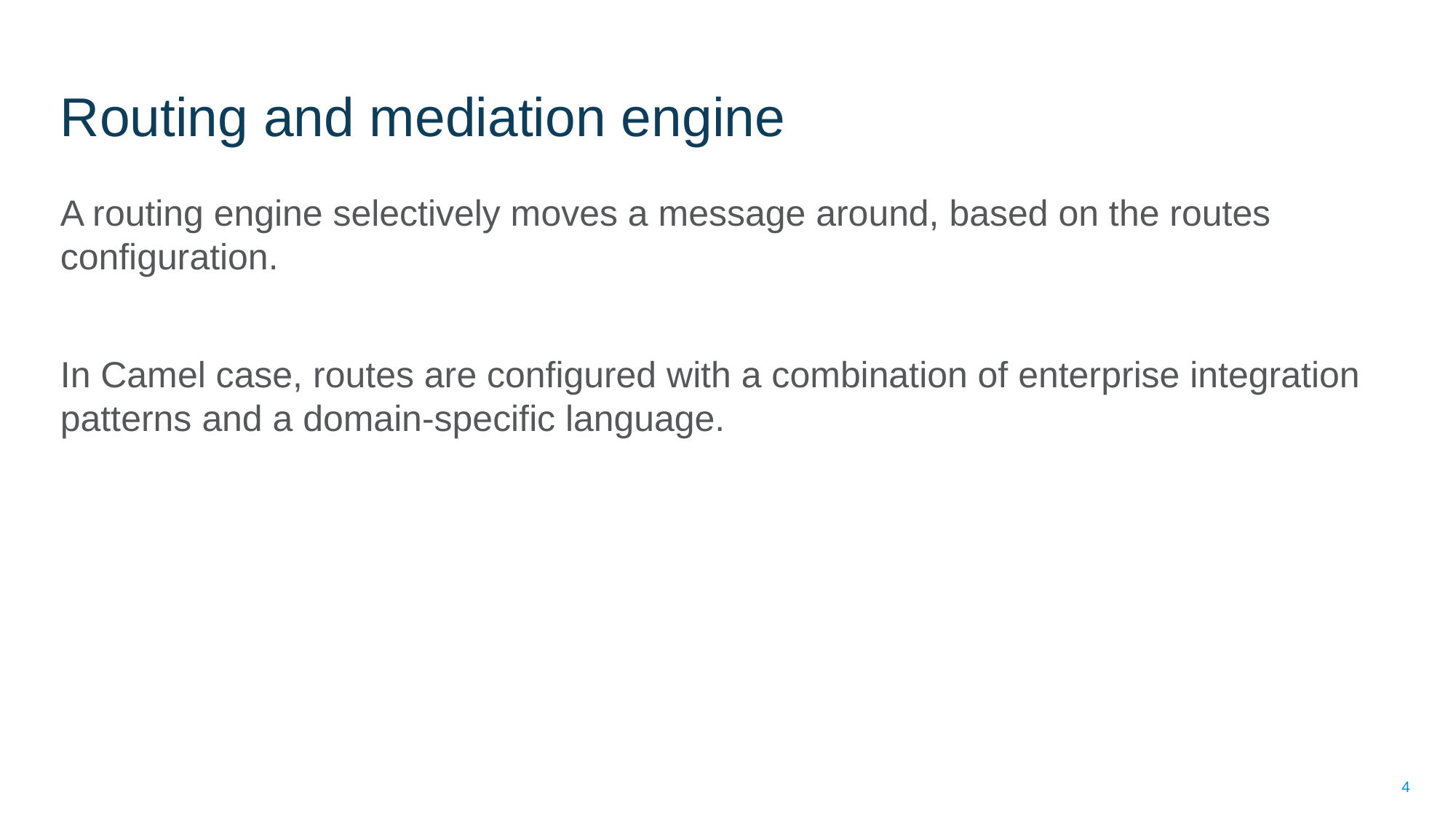

# Routing and mediation engine
A routing engine selectively moves a message around, based on the routes configuration.

In Camel case, routes are configured with a combination of enterprise integration patterns and a domain-specific language.